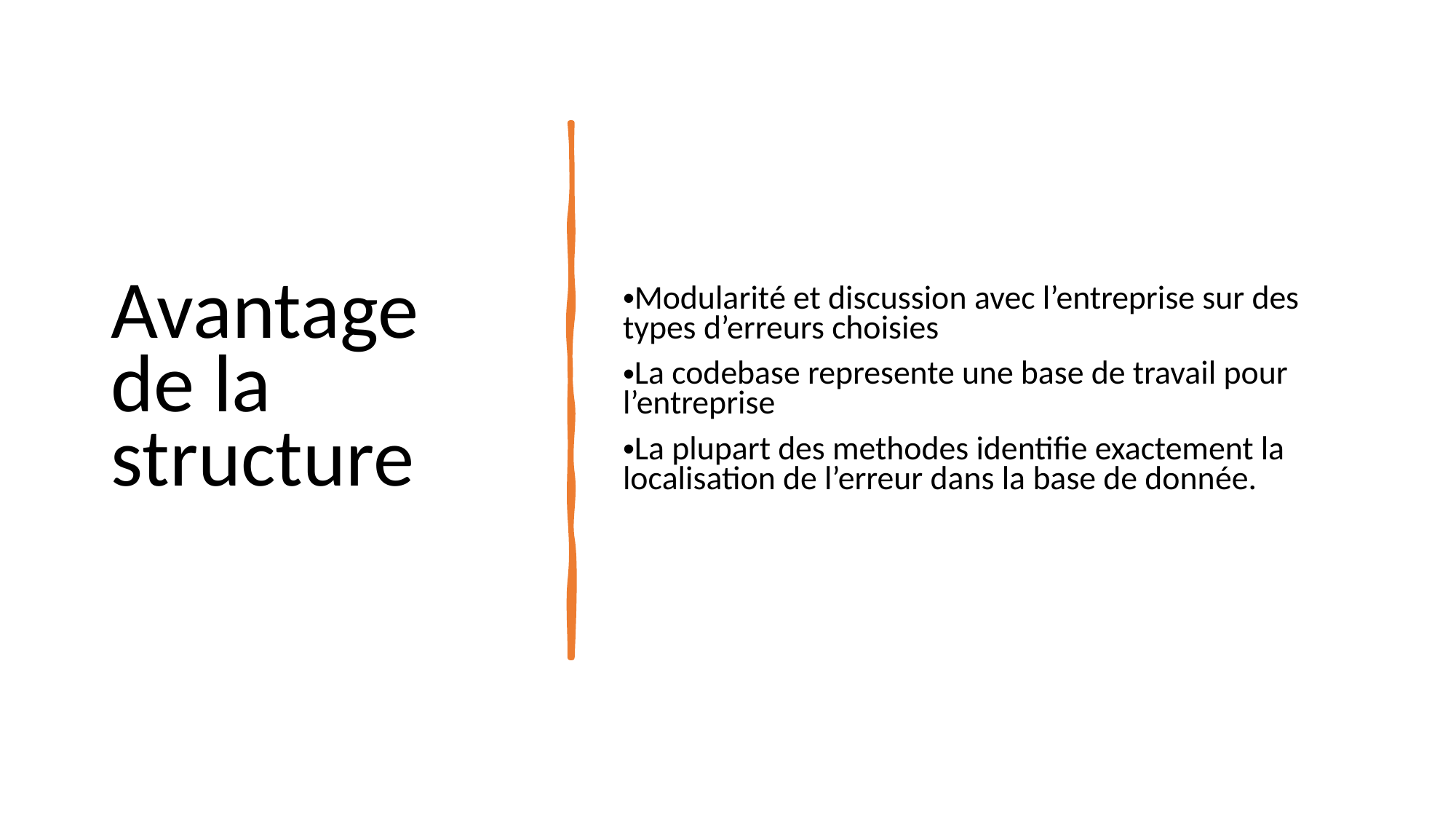

# Avantage de la structure
Modularité et discussion avec l’entreprise sur des types d’erreurs choisies
La codebase represente une base de travail pour l’entreprise
La plupart des methodes identifie exactement la localisation de l’erreur dans la base de donnée.